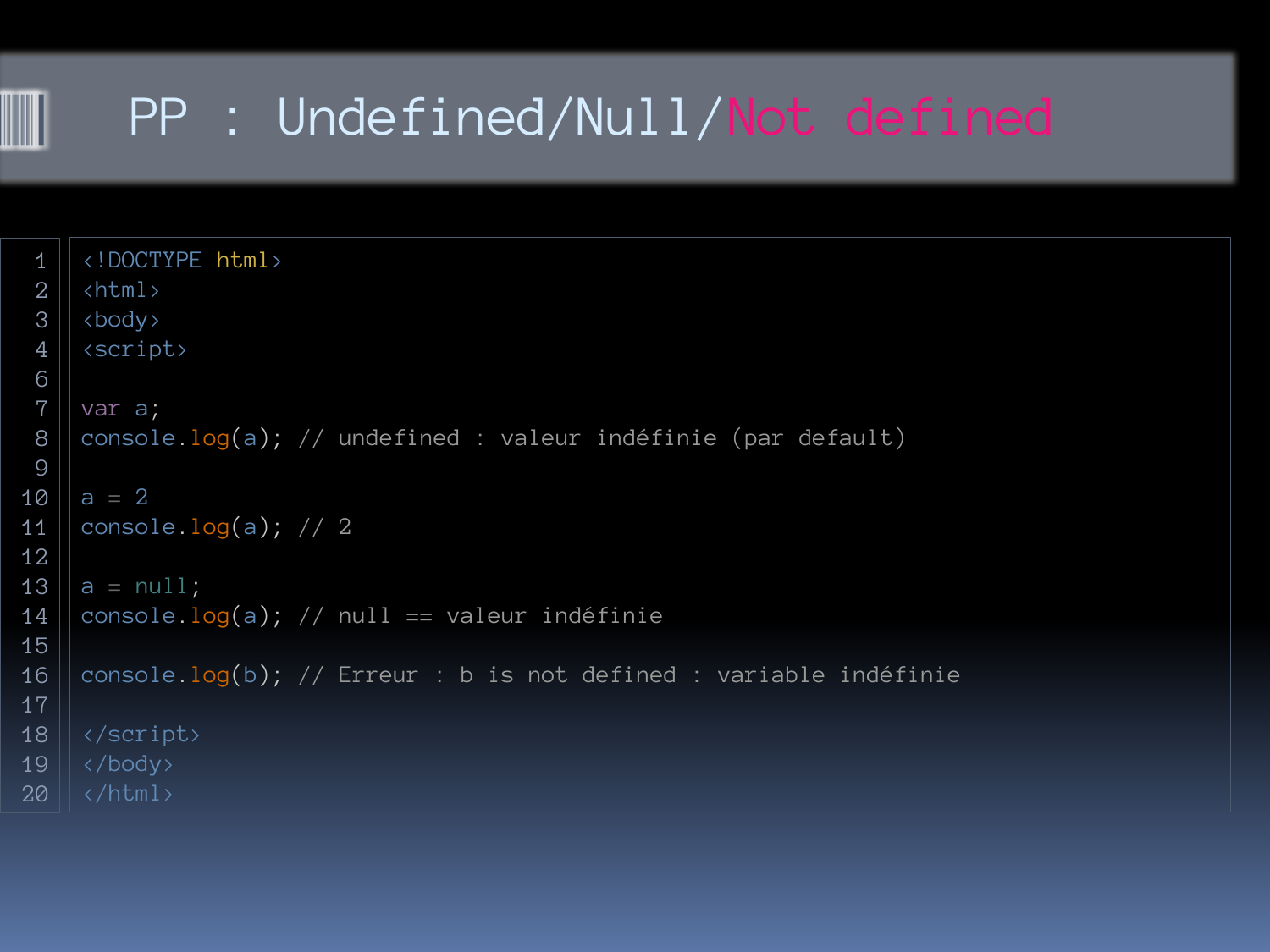

# PP : Undefined/Null/Not defined
<!DOCTYPE html>
<html>
<body>
<script>

var a;
console.log(a); // undefined : valeur indéfinie (par default)

a = 2
console.log(a); // 2

a = null;
console.log(a); // null == valeur indéfinie

console.log(b); // Erreur : b is not defined : variable indéfinie

</script>
</body>
</html>
1
2
3
4
6
7
8
9
10
11
12
13
14
15
16
17
18
19
20